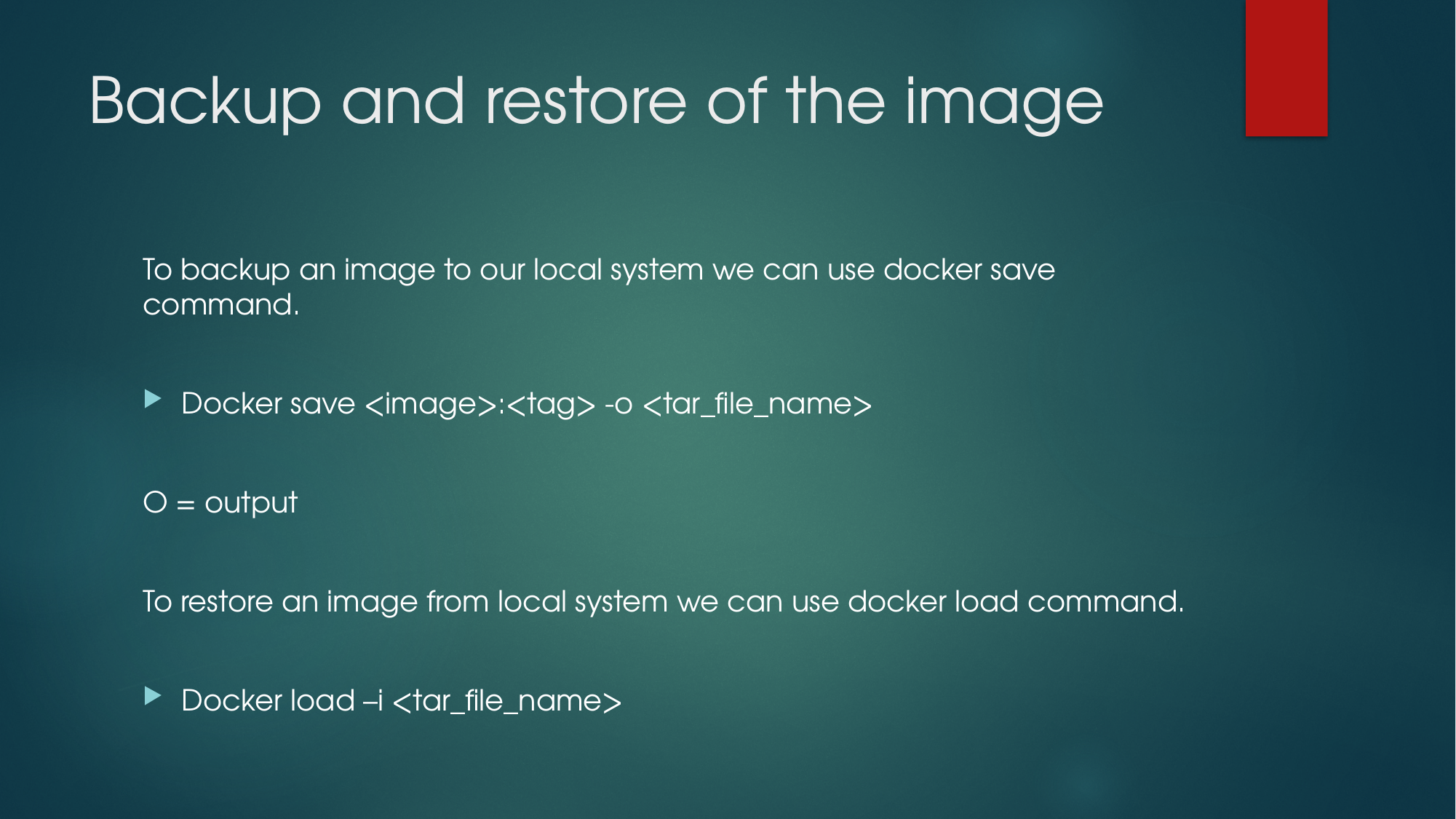

# Backup and restore of the image
To backup an image to our local system we can use docker save command.

Docker save <image>:<tag> -o <tar_file_name>

O = output

To restore an image from local system we can use docker load command.

Docker load –i <tar_file_name>